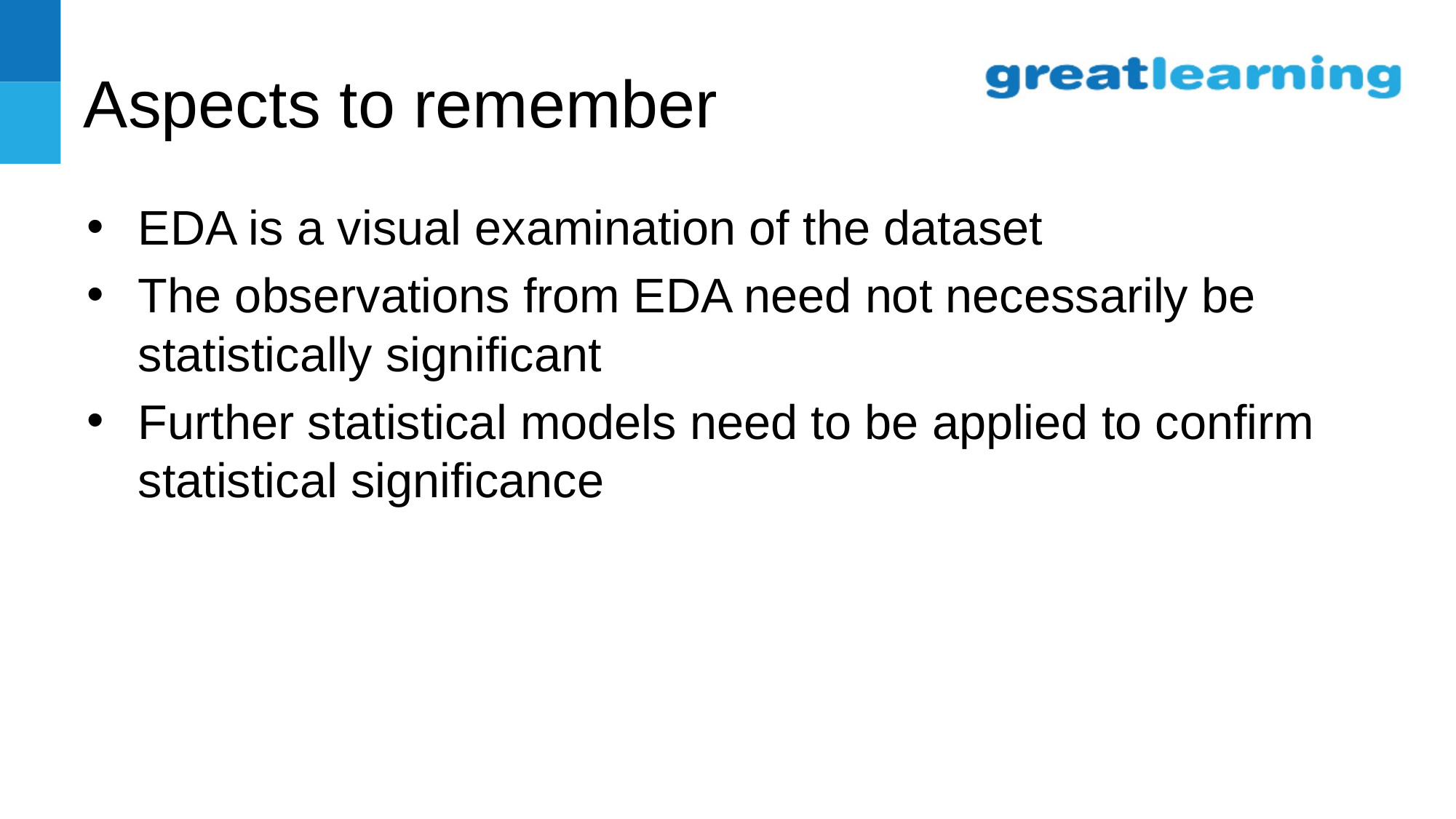

# Aspects to remember
EDA is a visual examination of the dataset
The observations from EDA need not necessarily be statistically significant
Further statistical models need to be applied to confirm statistical significance